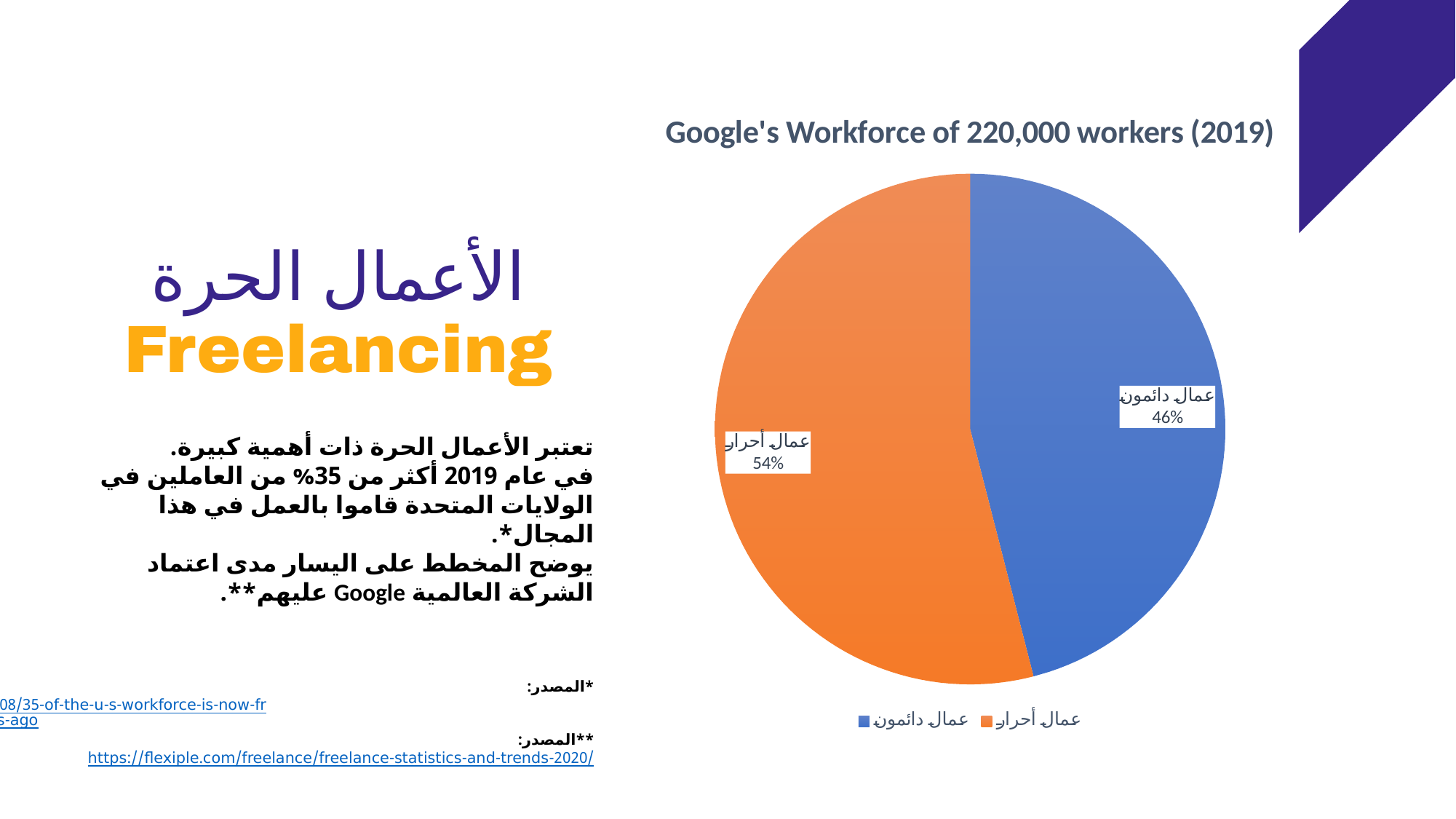

### Chart:

| Category | Google's Workforce of 220,000 workers (2019) |
|---|---|
| عمال دائمون | 46.0 |
| عمال أحرار | 54.0 |
# الأعمال الحرة
Freelancing
تعتبر الأعمال الحرة ذات أهمية كبيرة.
في عام 2019 أكثر من 35% من العاملين في الولايات المتحدة قاموا بالعمل في هذا المجال*.
يوضح المخطط على اليسار مدى اعتماد الشركة العالمية Google عليهم**.
*المصدر: https://www.fastcompany.com/90411808/35-of-the-u-s-workforce-is-now-freelancing-10-million-more-than-5-years-ago
**المصدر: https://flexiple.com/freelance/freelance-statistics-and-trends-2020/